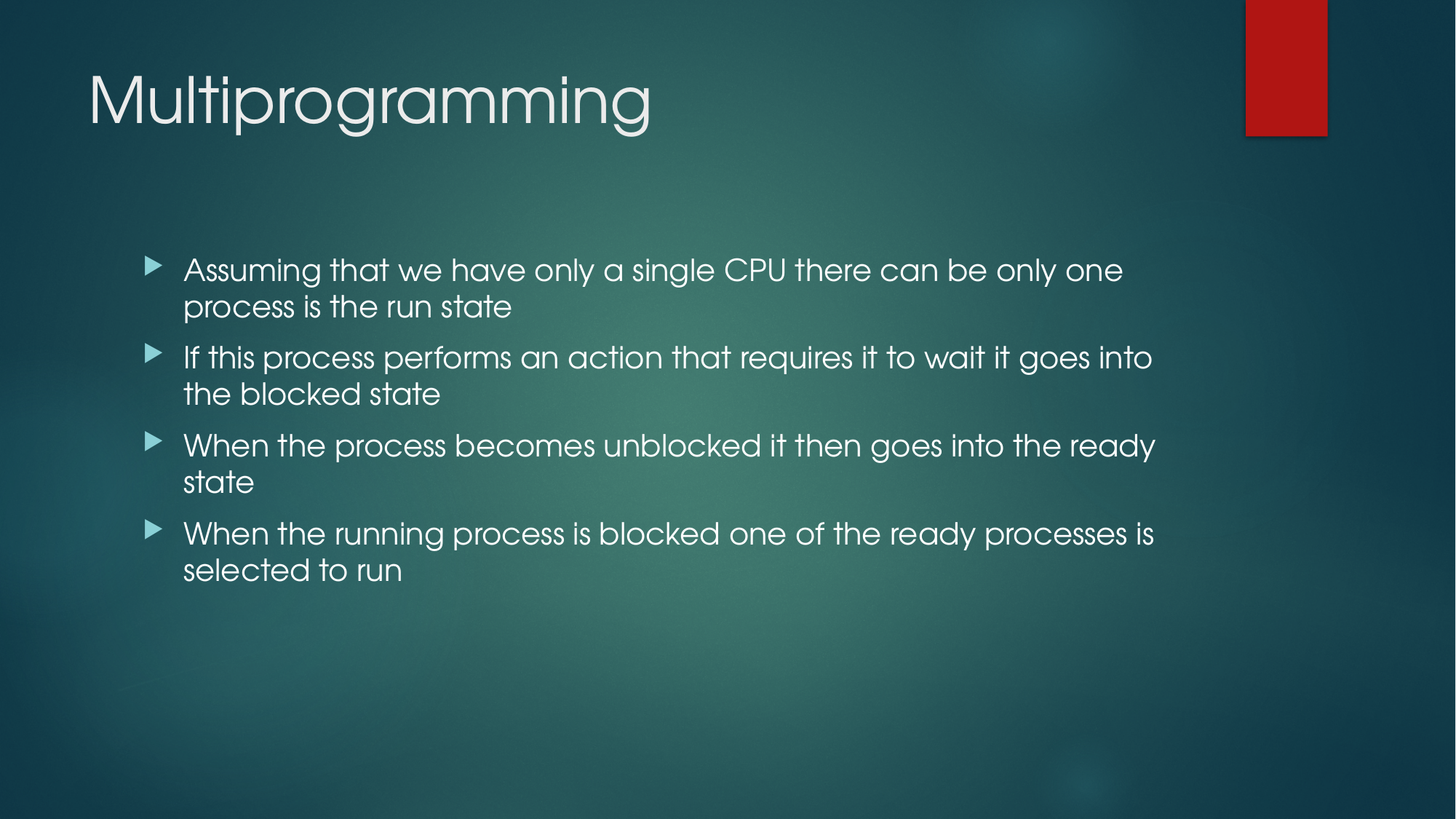

# Multiprogramming
Assuming that we have only a single CPU there can be only one process is the run state
If this process performs an action that requires it to wait it goes into the blocked state
When the process becomes unblocked it then goes into the ready state
When the running process is blocked one of the ready processes is selected to run